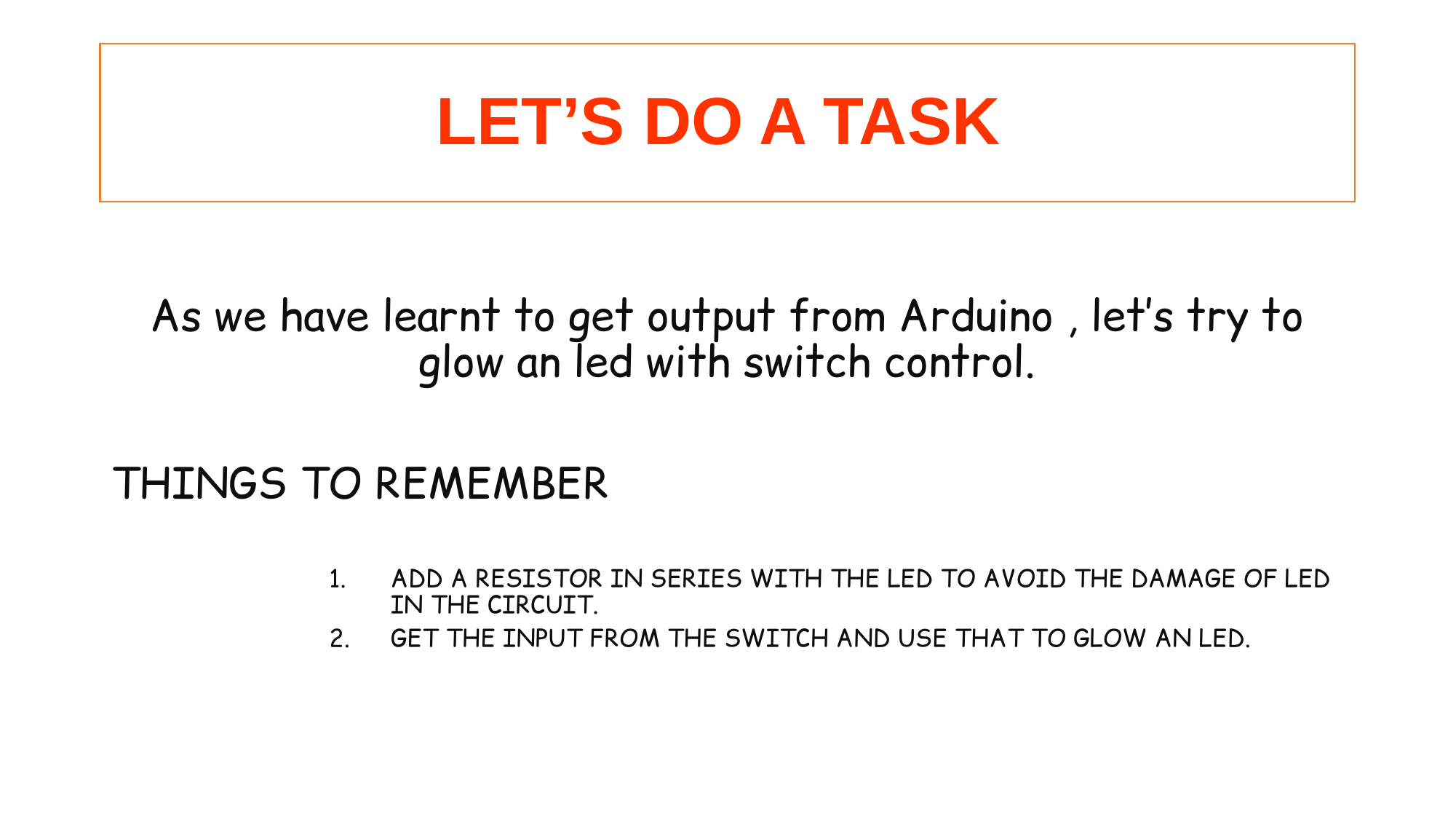

# LET’S DO A TASK

As we have learnt to get output from Arduino , let’s try to glow an led with switch control.

THINGS TO REMEMBER

ADD A RESISTOR IN SERIES WITH THE LED TO AVOID THE DAMAGE OF LED IN THE CIRCUIT.
GET THE INPUT FROM THE SWITCH AND USE THAT TO GLOW AN LED.